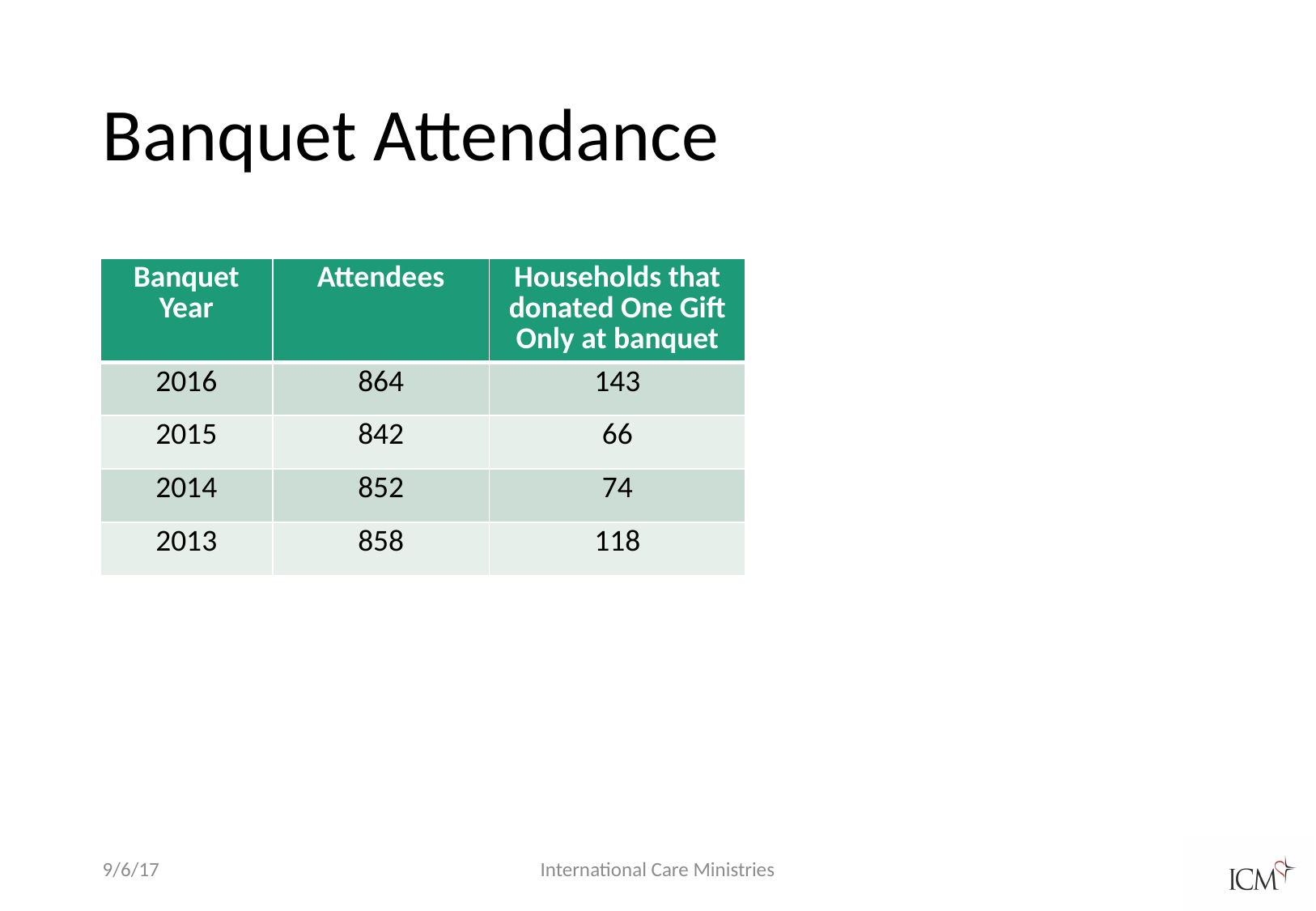

# Banquet Attendance
| Banquet Year | Attendees | Households that donated One Gift Only at banquet |
| --- | --- | --- |
| 2016 | 864 | 143 |
| 2015 | 842 | 66 |
| 2014 | 852 | 74 |
| 2013 | 858 | 118 |
9/6/17
 International Care Ministries
11